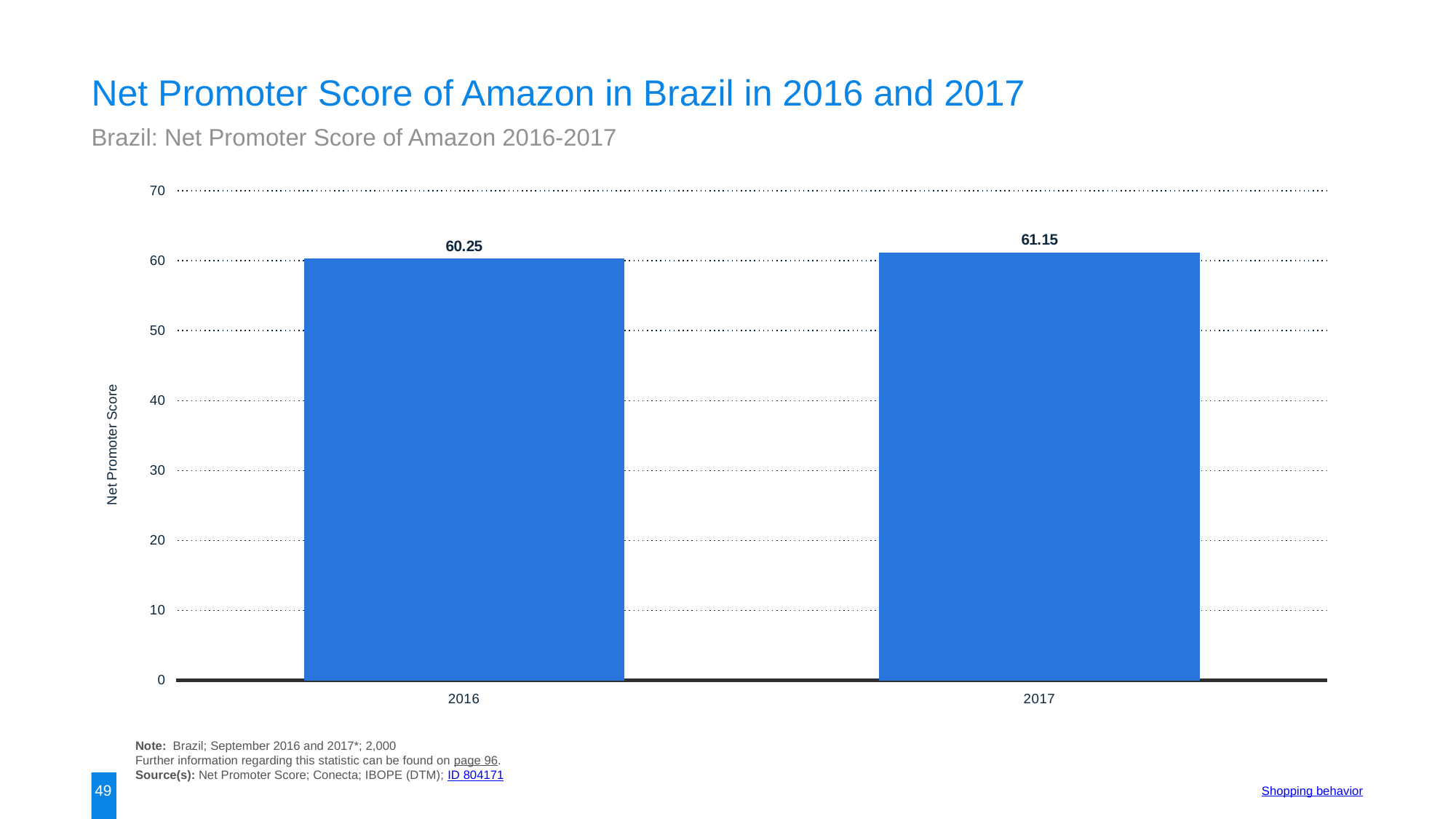

Net Promoter Score of Amazon in Brazil in 2016 and 2017
Brazil: Net Promoter Score of Amazon 2016-2017

### Chart:

| Category | data |
|---|---|
| 2016 | 60.25 |
| 2017 | 61.15 |
Note:  Brazil; September 2016 and 2017*; 2,000
Further information regarding this statistic can be found on page 96.
Source(s): Net Promoter Score; Conecta; IBOPE (DTM); ID 804171

49
Shopping behavior